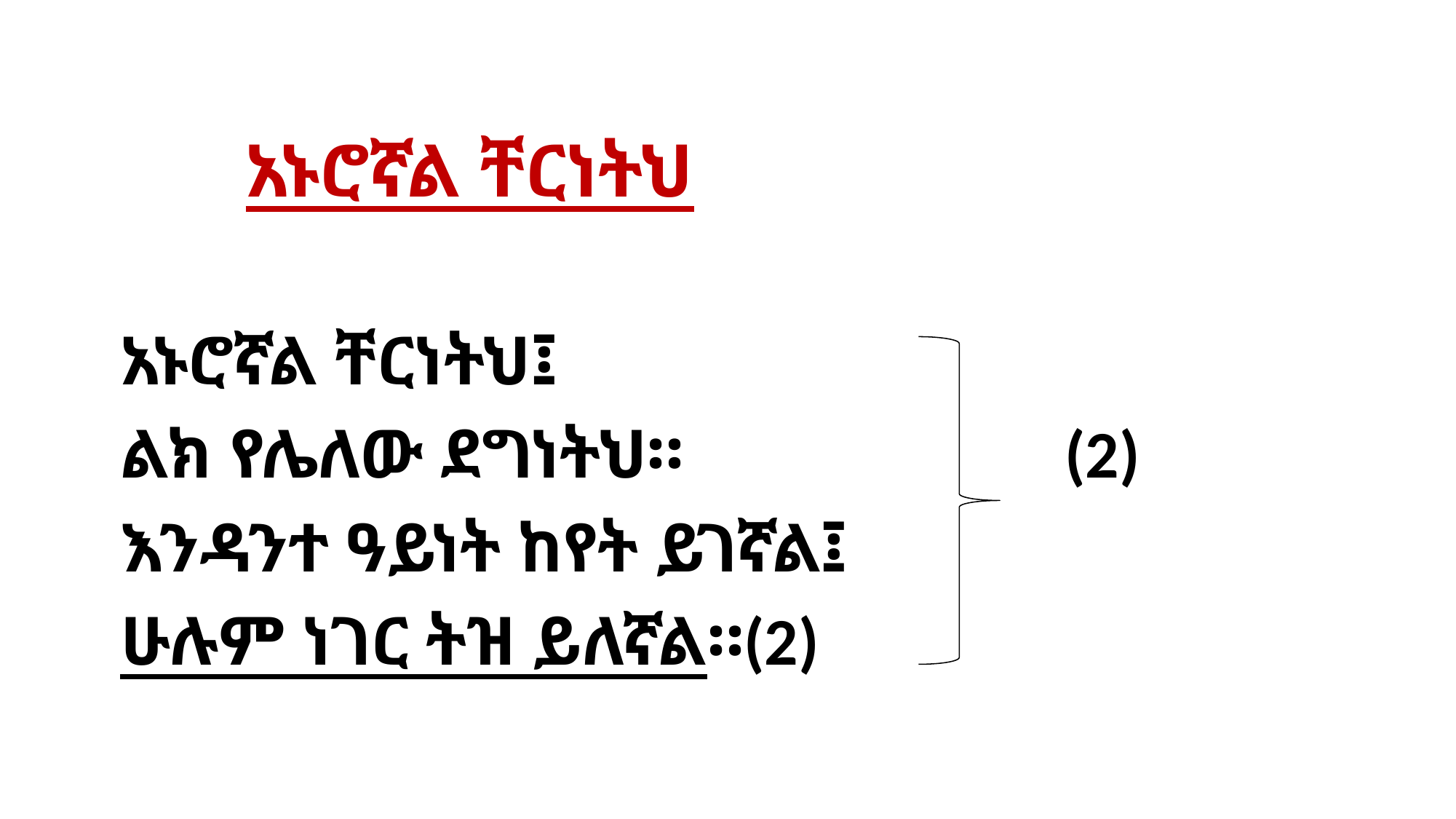

አኑሮኛል ቸርነትህ

አኑሮኛል ቸርነትህ፤
ልክ የሌለው ደግነትህ።                      (2)
እንዳንተ ዓይነት ከየት ይገኛል፤
ሁሉም ነገር ትዝ ይለኛል።(2)